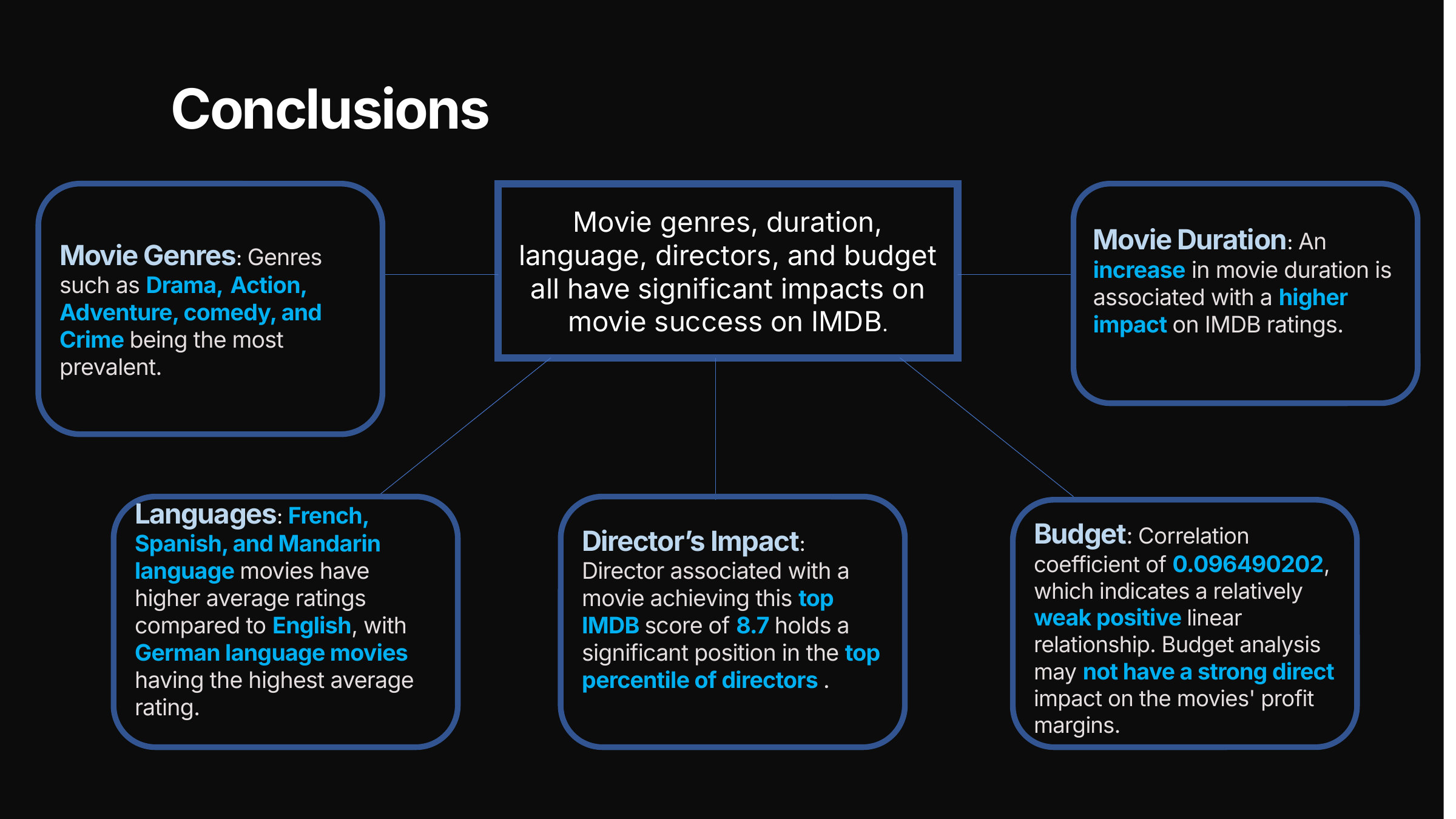

Conclusions
Movie Genres: Genres such as Drama, Action, Adventure, comedy, and Crime being the most prevalent.
Movie genres, duration, language, directors, and budget all have significant impacts on movie success on IMDB.
Movie Duration: An increase in movie duration is associated with a higher impact on IMDB ratings.

Languages: French, Spanish, and Mandarin language movies have higher average ratings compared to English, with German language movies having the highest average rating.

Director’s Impact: Director associated with a movie achieving this top IMDB score of 8.7 holds a significant position in the top percentile of directors .

Budget: Correlation coefficient of 0.096490202, which indicates a relatively weak positive linear relationship. Budget analysis may not have a strong direct impact on the movies' profit margins.